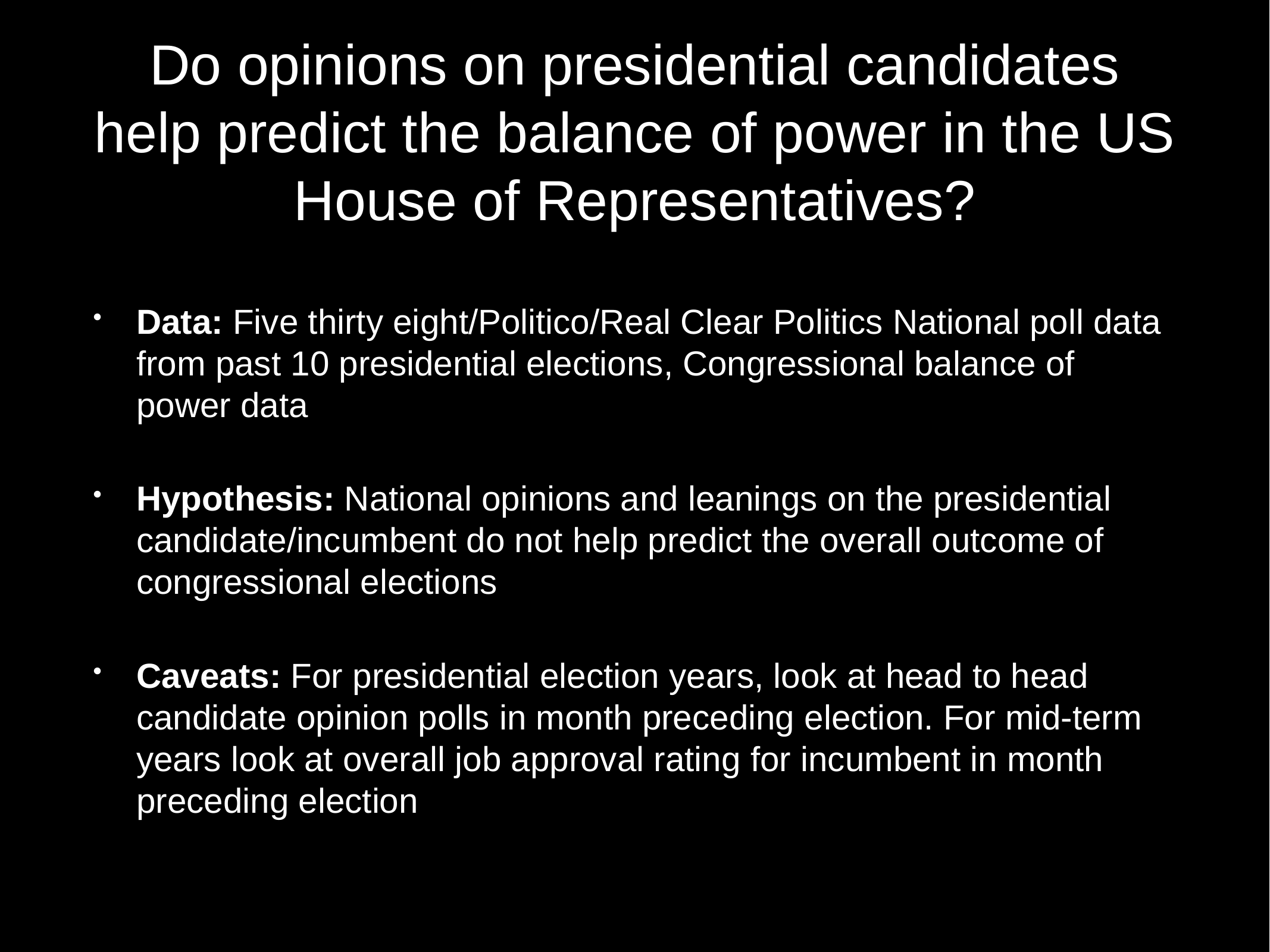

# Do opinions on presidential candidates help predict the balance of power in the US House of Representatives?
Data: Five thirty eight/Politico/Real Clear Politics National poll data from past 10 presidential elections, Congressional balance of power data
Hypothesis: National opinions and leanings on the presidential candidate/incumbent do not help predict the overall outcome of congressional elections
Caveats: For presidential election years, look at head to head candidate opinion polls in month preceding election. For mid-term years look at overall job approval rating for incumbent in month preceding election